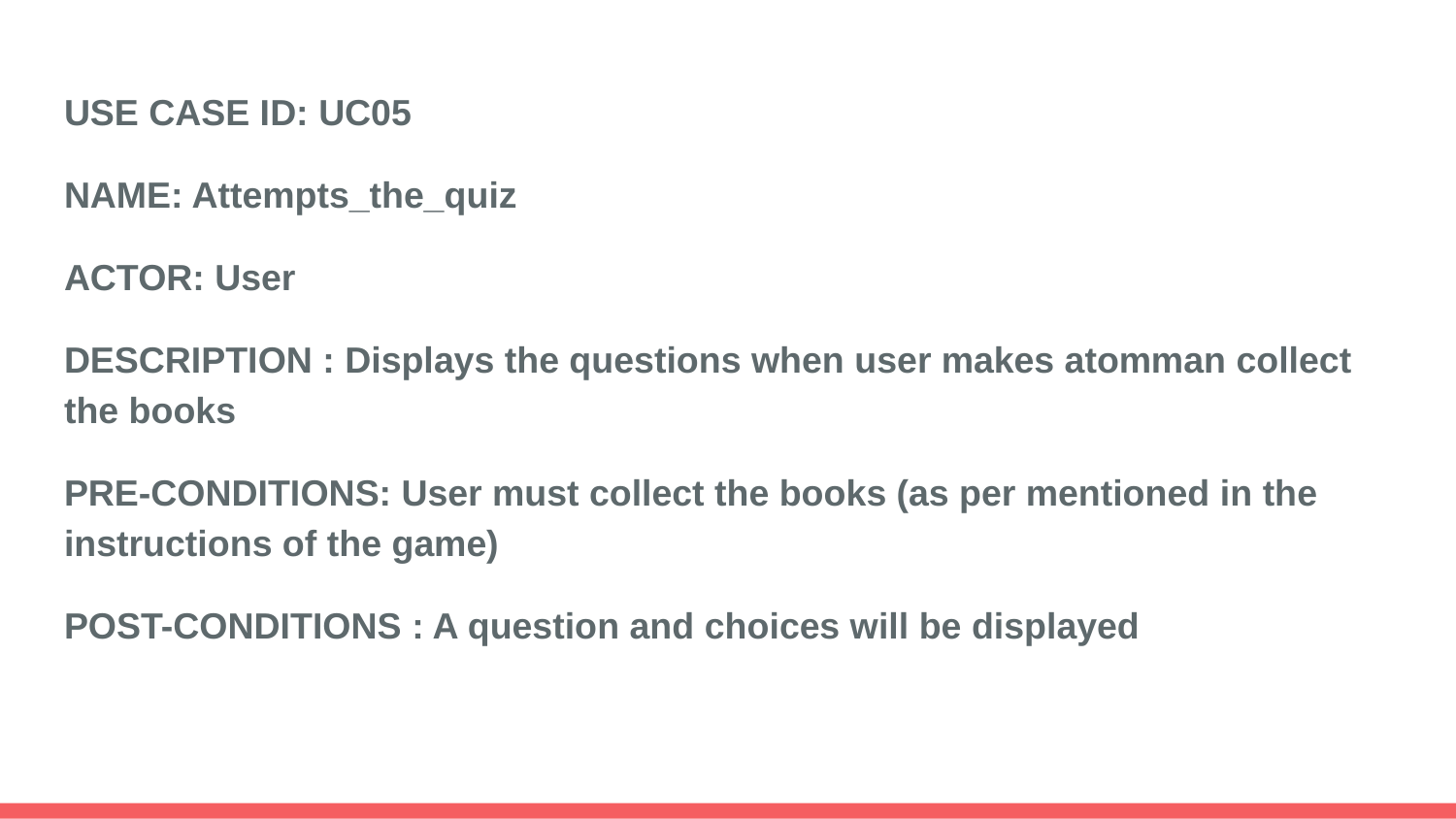

USE CASE ID: UC05
NAME: Attempts_the_quiz
ACTOR: User
DESCRIPTION : Displays the questions when user makes atomman collect the books
PRE-CONDITIONS: User must collect the books (as per mentioned in the instructions of the game)
POST-CONDITIONS : A question and choices will be displayed